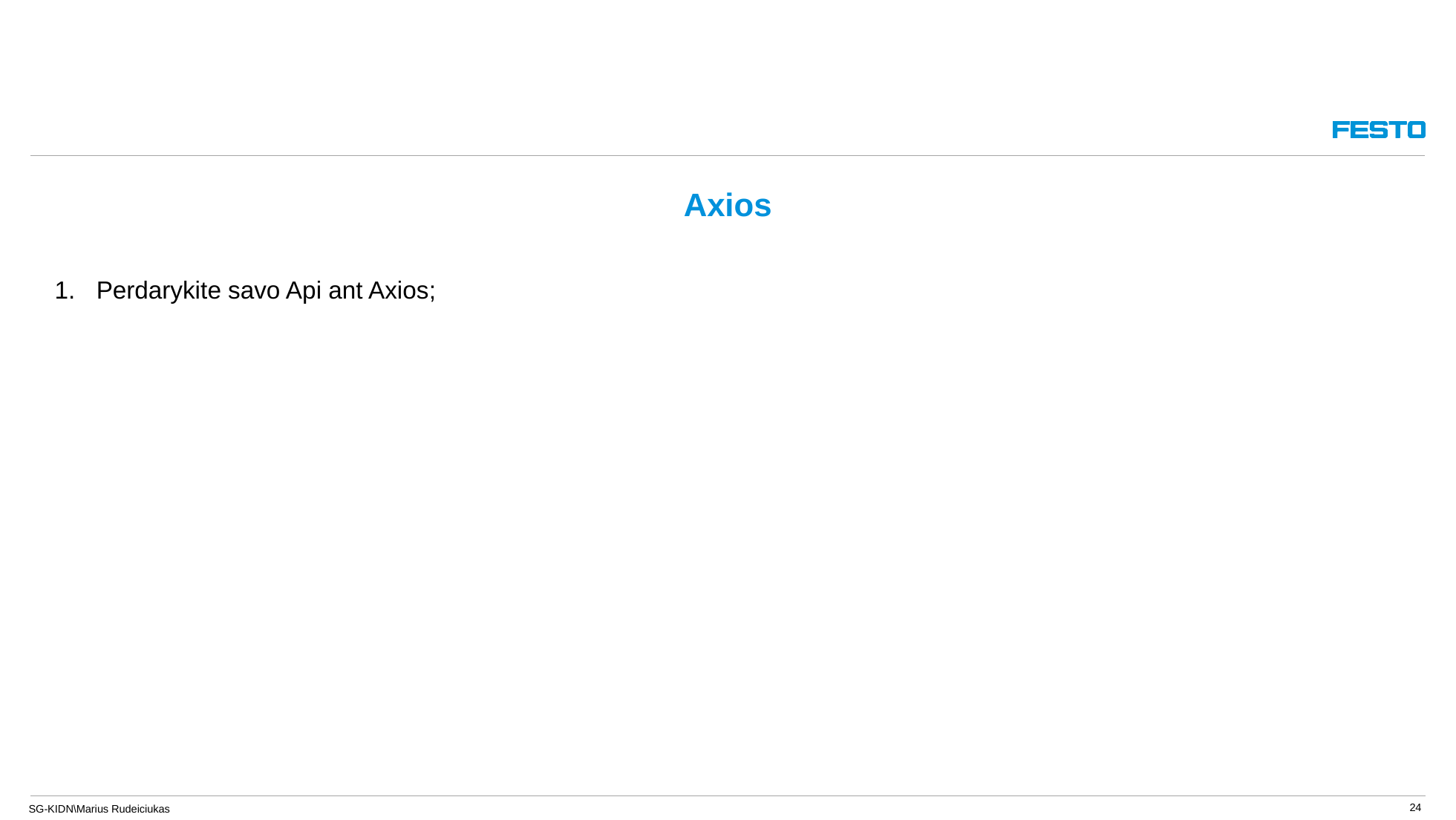

24
# Axios

Perdarykite savo Api ant Axios;